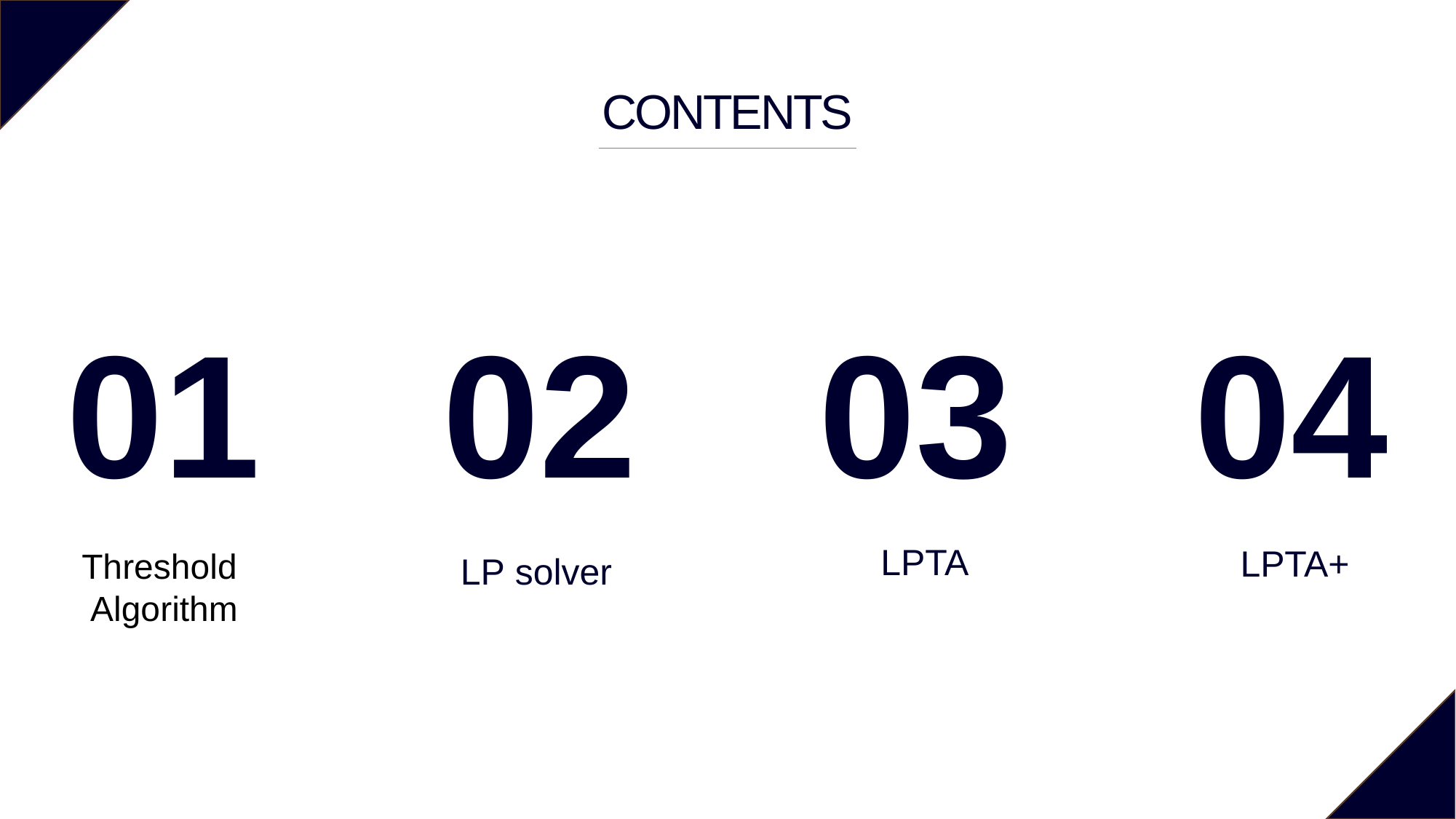

CONTENTS
01
02
03
04

LPTA
LPTA+
Threshold
Algorithm
LP solver